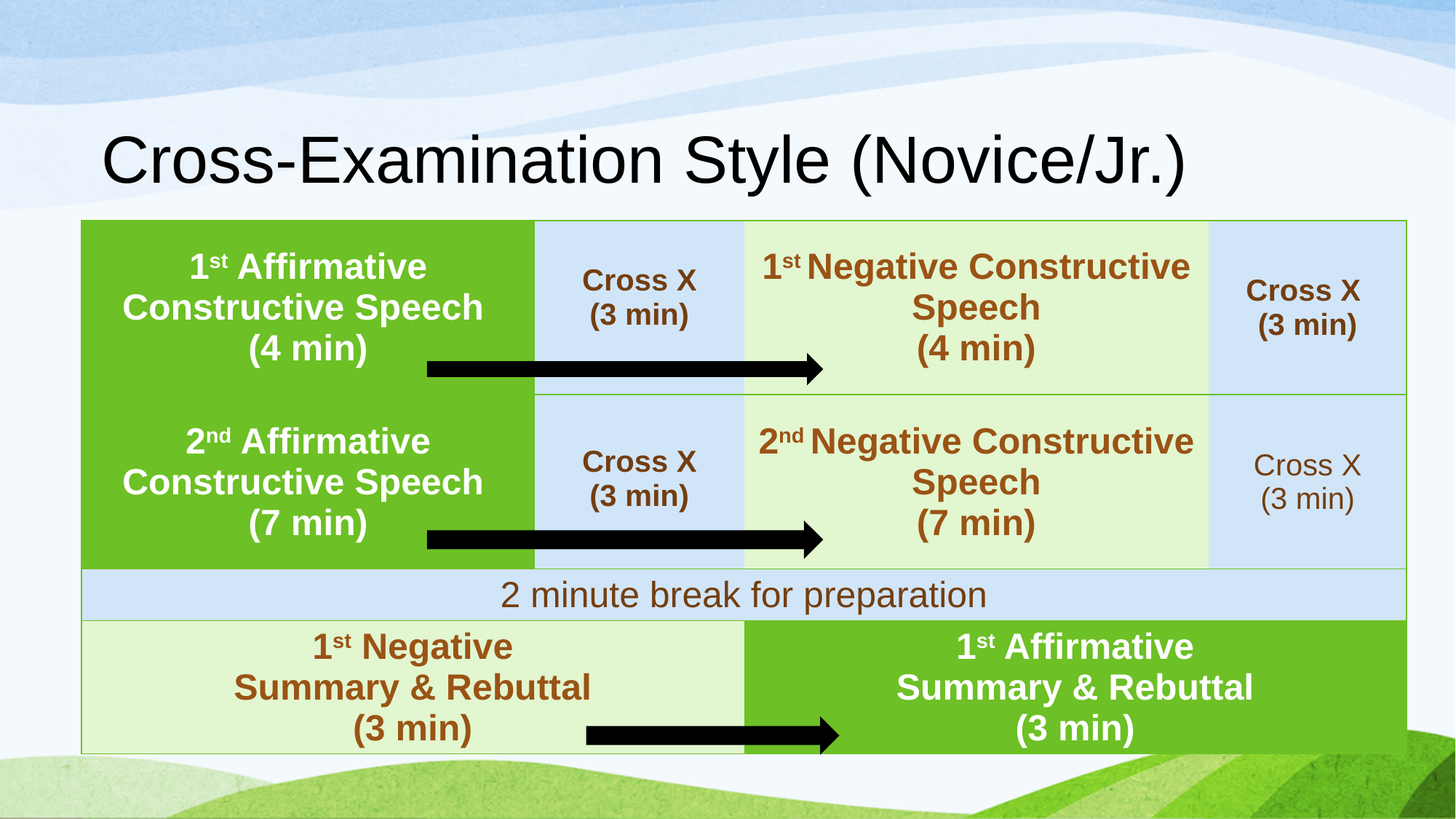

# Cross-Examination Style (Novice/Jr.)
| 1st Affirmative Constructive Speech (4 min) | Cross X (3 min) | 1st Negative Constructive Speech (4 min) | Cross X (3 min) |
| --- | --- | --- | --- |
| 2nd Affirmative Constructive Speech (7 min) | Cross X (3 min) | 2nd Negative Constructive Speech (7 min) | Cross X (3 min) |
| 2 minute break for preparation |  |  |  |
| 1st Negative Summary & Rebuttal (3 min) |  | 1st Affirmative Summary & Rebuttal (3 min) |  |